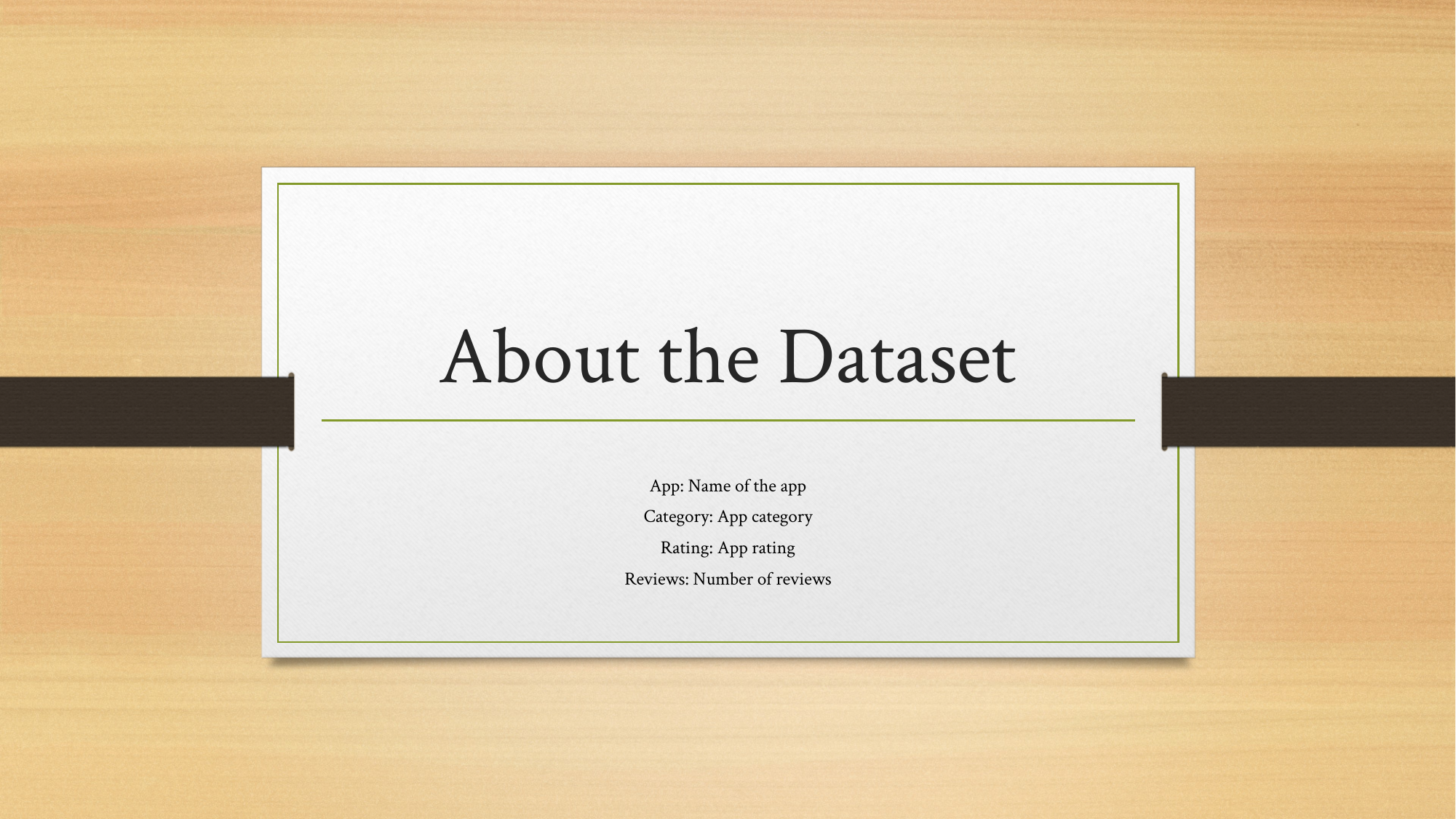

# About the Dataset

App: Name of the app
Category: App category
Rating: App rating
Reviews: Number of reviews